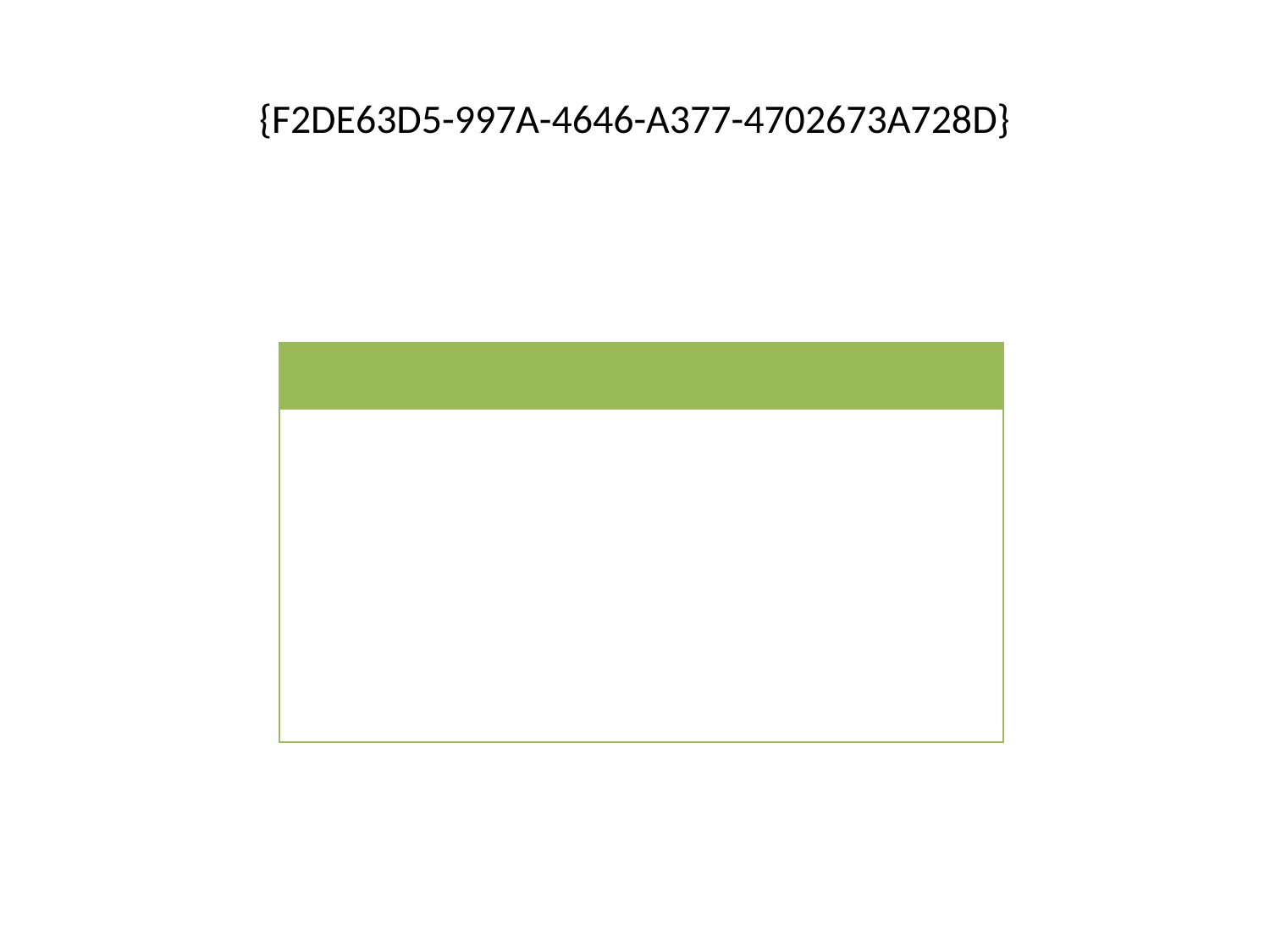

# {F2DE63D5-997A-4646-A377-4702673A728D}
|  |  |  |  |  |  |  |  |  |
| --- | --- | --- | --- | --- | --- | --- | --- | --- |
|  |  |  |  |  |  |  |  |  |
|  |  |  |  |  |  |  |  |  |
|  |  |  |  |  |  |  |  |  |
|  |  |  |  |  |  |  |  |  |
|  |  |  |  |  |  |  |  |  |